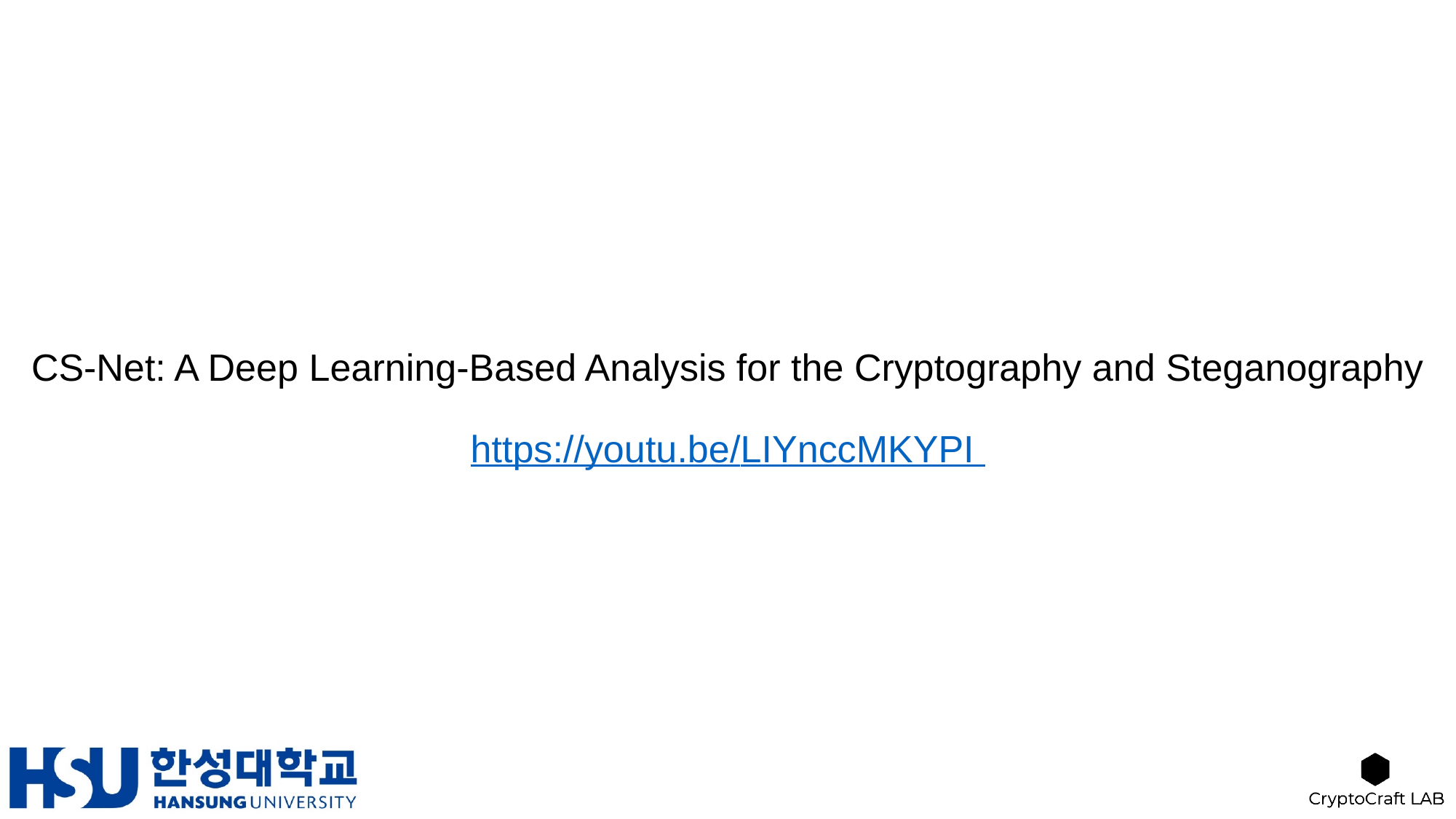

# CS-Net: A Deep Learning-Based Analysis for the Cryptography and Steganography https://youtu.be/LIYnccMKYPI